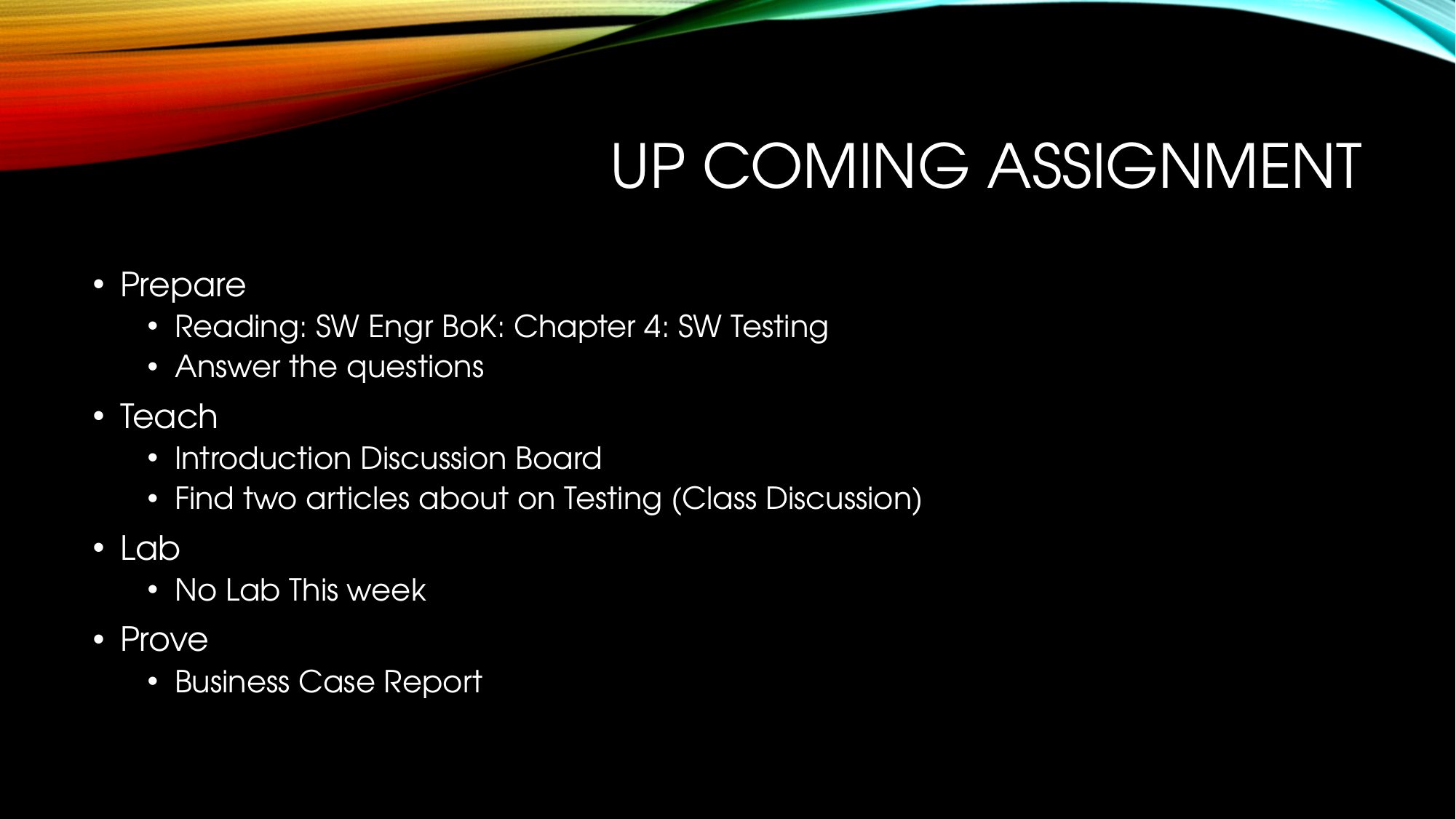

# Up COMING ASSIGNMENT
Prepare
Reading: SW Engr BoK: Chapter 4: SW Testing
Answer the questions
Teach
Introduction Discussion Board
Find two articles about on Testing (Class Discussion)
Lab
No Lab This week
Prove
Business Case Report